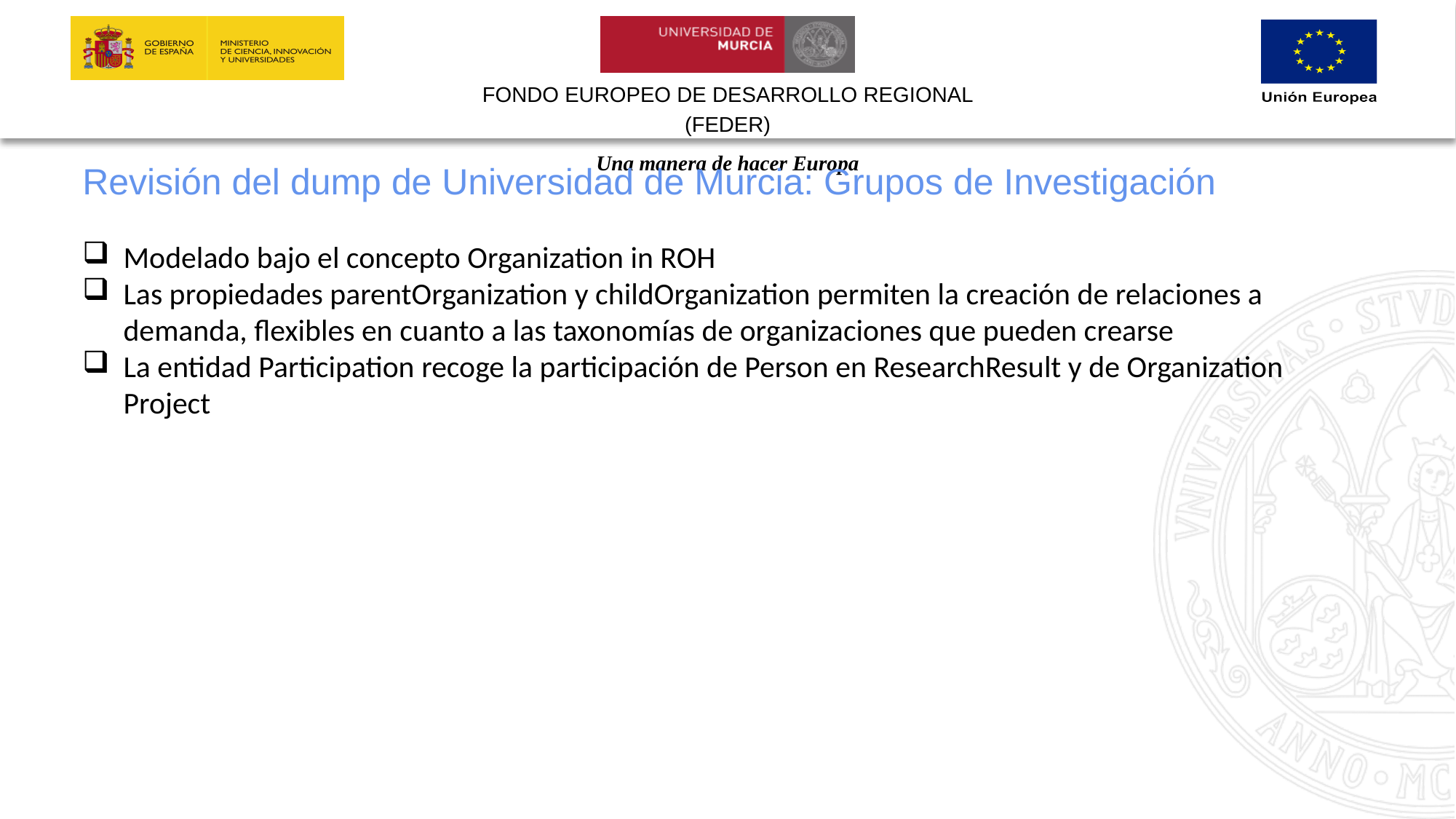

Revisión del dump de Universidad de Murcia: Grupos de Investigación

Modelado bajo el concepto Organization in ROH
Las propiedades parentOrganization y childOrganization permiten la creación de relaciones a demanda, flexibles en cuanto a las taxonomías de organizaciones que pueden crearse
La entidad Participation recoge la participación de Person en ResearchResult y de Organization Project